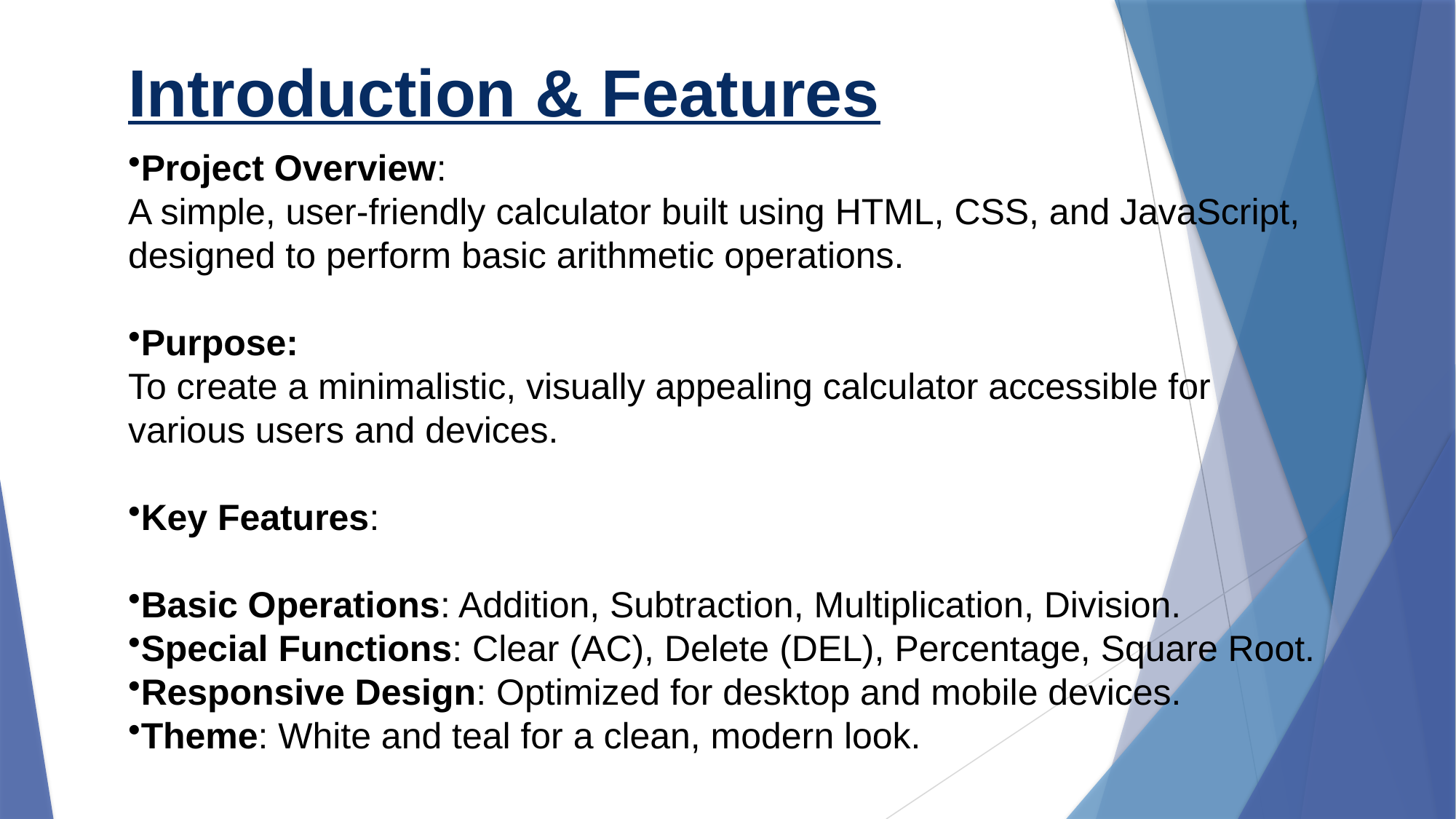

# Introduction & Features
Project Overview:
A simple, user-friendly calculator built using HTML, CSS, and JavaScript,
designed to perform basic arithmetic operations.

Purpose:
To create a minimalistic, visually appealing calculator accessible for
various users and devices.

Key Features:

Basic Operations: Addition, Subtraction, Multiplication, Division.
Special Functions: Clear (AC), Delete (DEL), Percentage, Square Root.
Responsive Design: Optimized for desktop and mobile devices.
Theme: White and teal for a clean, modern look.